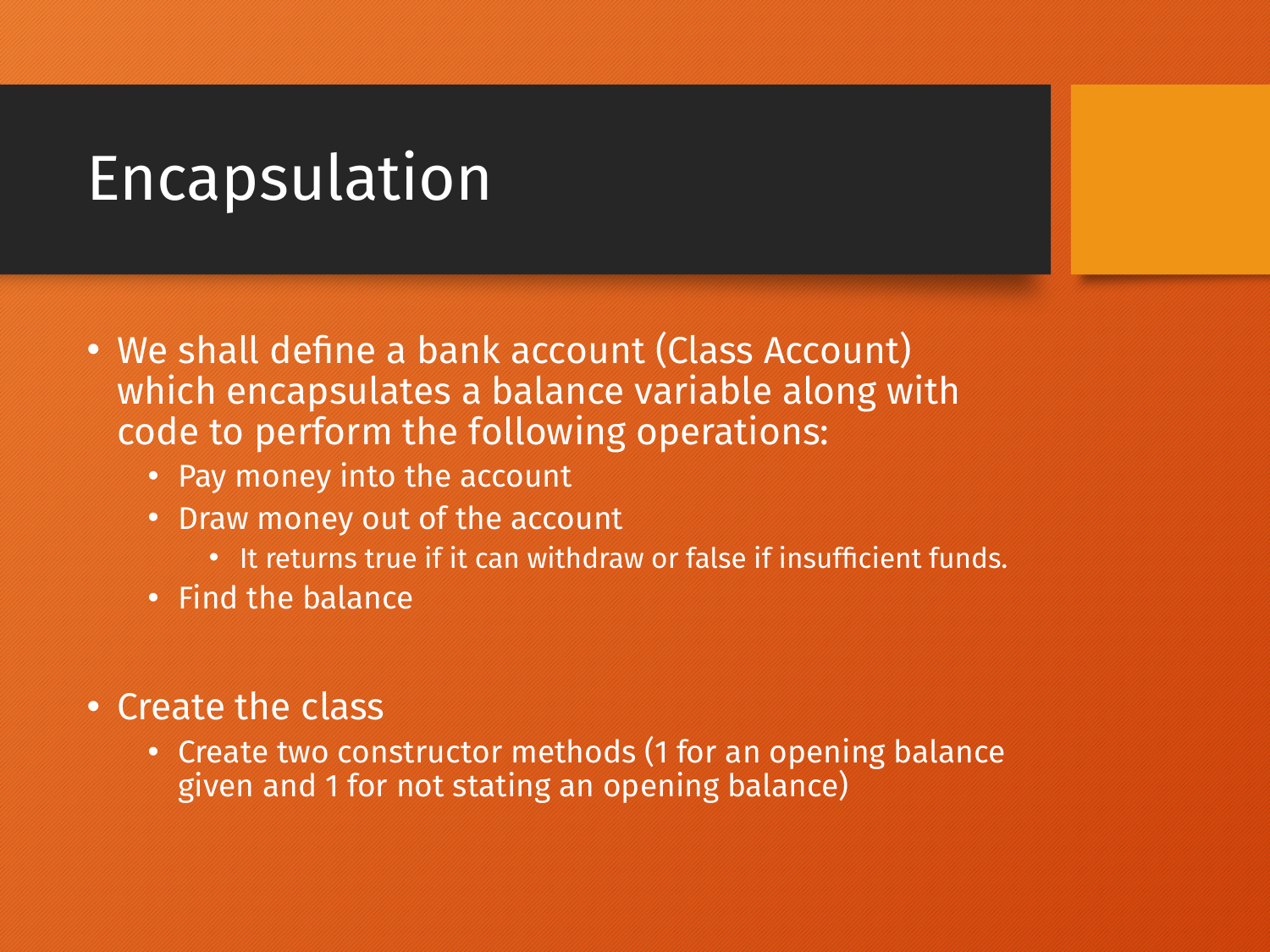

# Encapsulation
We shall define a bank account (Class Account) which encapsulates a balance variable along with code to perform the following operations:
Pay money into the account
Draw money out of the account
It returns true if it can withdraw or false if insufficient funds.
Find the balance

Create the class
Create two constructor methods (1 for an opening balance given and 1 for not stating an opening balance)